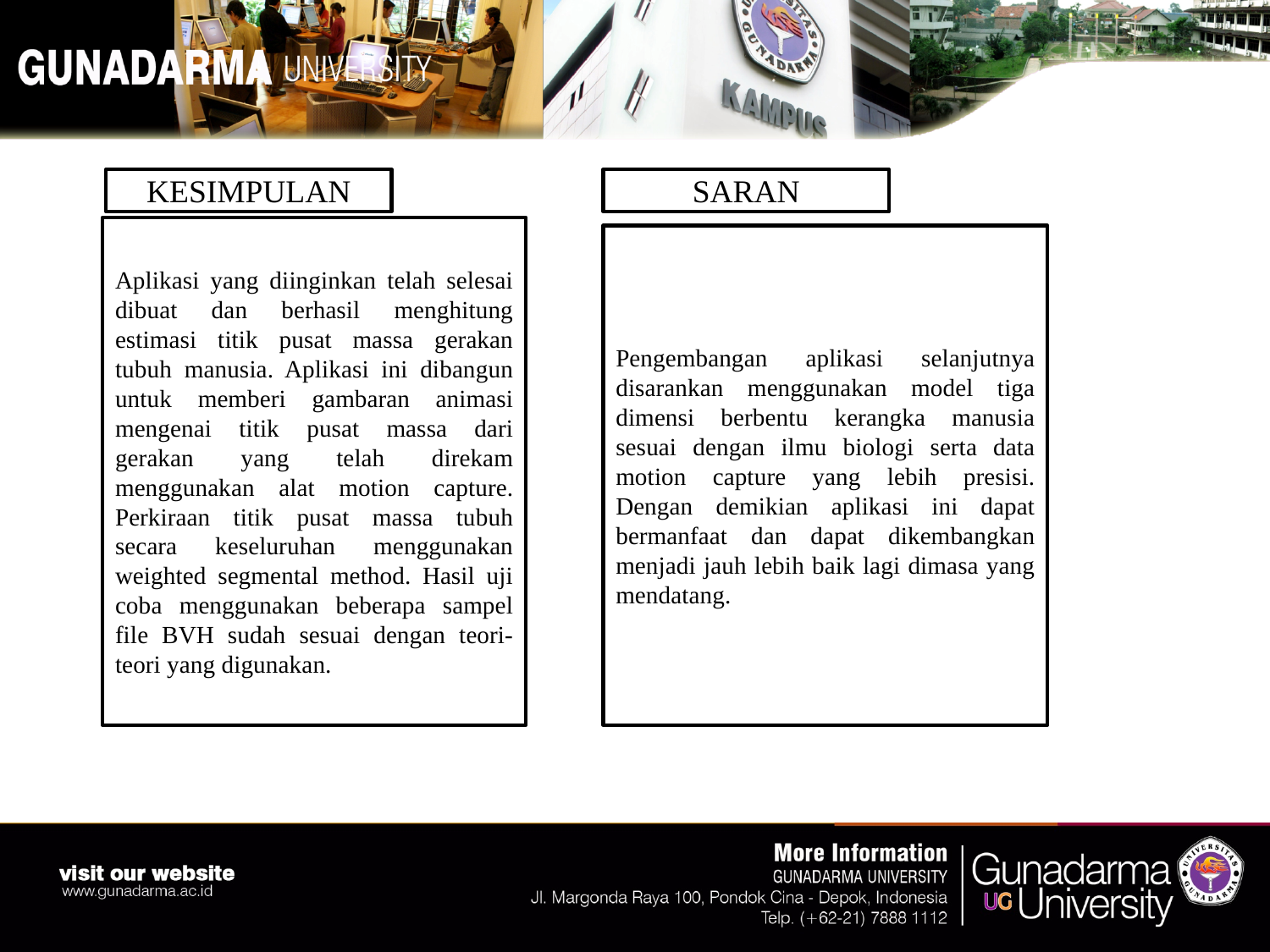

KESIMPULAN
SARAN
Aplikasi yang diinginkan telah selesai dibuat dan berhasil menghitung estimasi titik pusat massa gerakan tubuh manusia. Aplikasi ini dibangun untuk memberi gambaran animasi mengenai titik pusat massa dari gerakan yang telah direkam menggunakan alat motion capture. Perkiraan titik pusat massa tubuh secara keseluruhan menggunakan weighted segmental method. Hasil uji coba menggunakan beberapa sampel file BVH sudah sesuai dengan teori-teori yang digunakan.
Pengembangan aplikasi selanjutnya disarankan menggunakan model tiga dimensi berbentu kerangka manusia sesuai dengan ilmu biologi serta data motion capture yang lebih presisi. Dengan demikian aplikasi ini dapat bermanfaat dan dapat dikembangkan menjadi jauh lebih baik lagi dimasa yang mendatang.